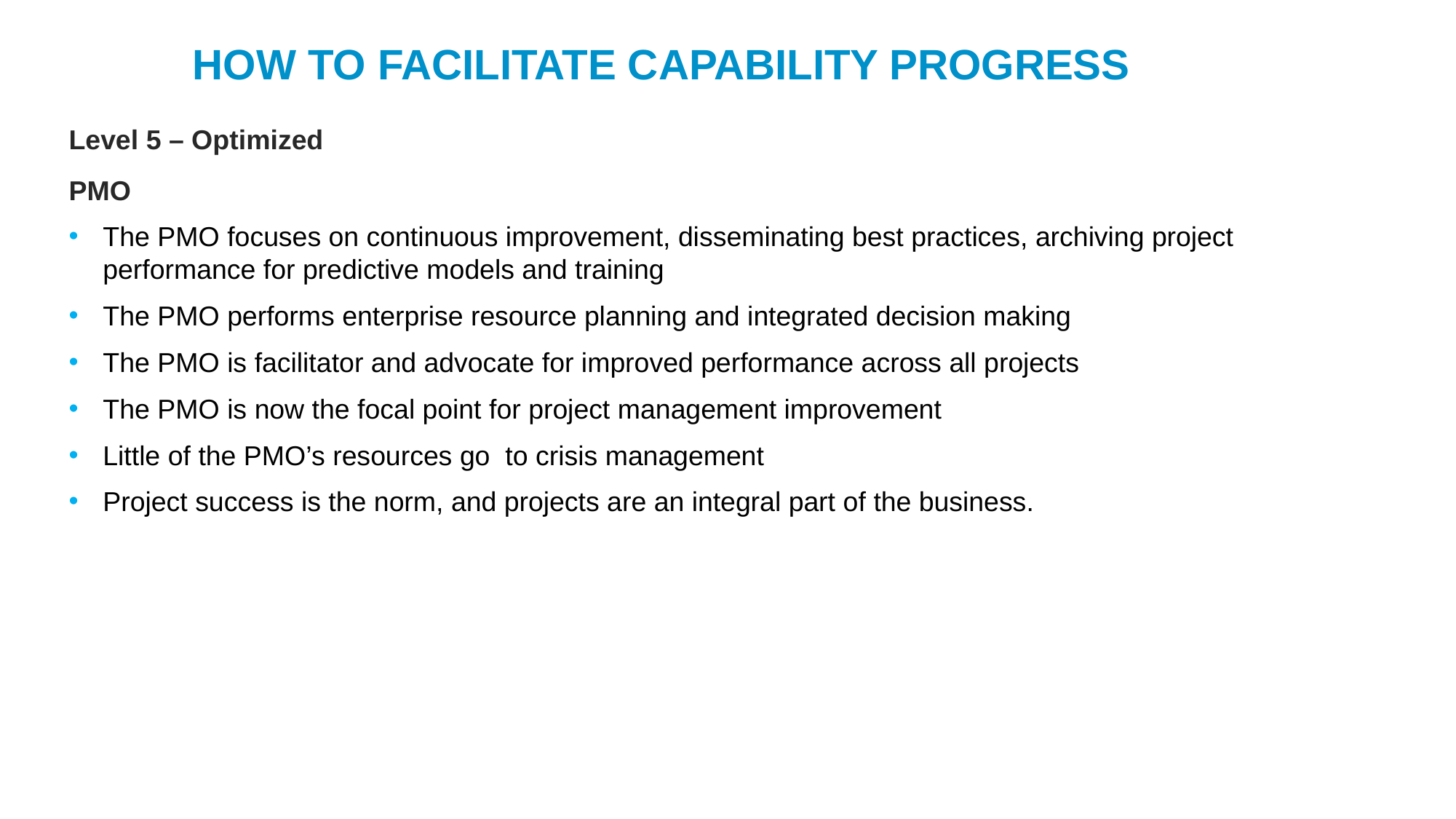

HOW TO FACILITATE CAPABILITY PROGRESS
Level 5 – Optimized
PMO
The PMO focuses on continuous improvement, disseminating best practices, archiving project performance for predictive models and training
The PMO performs enterprise resource planning and integrated decision making
The PMO is facilitator and advocate for improved performance across all projects
The PMO is now the focal point for project management improvement
Little of the PMO’s resources go  to crisis management
Project success is the norm, and projects are an integral part of the business.